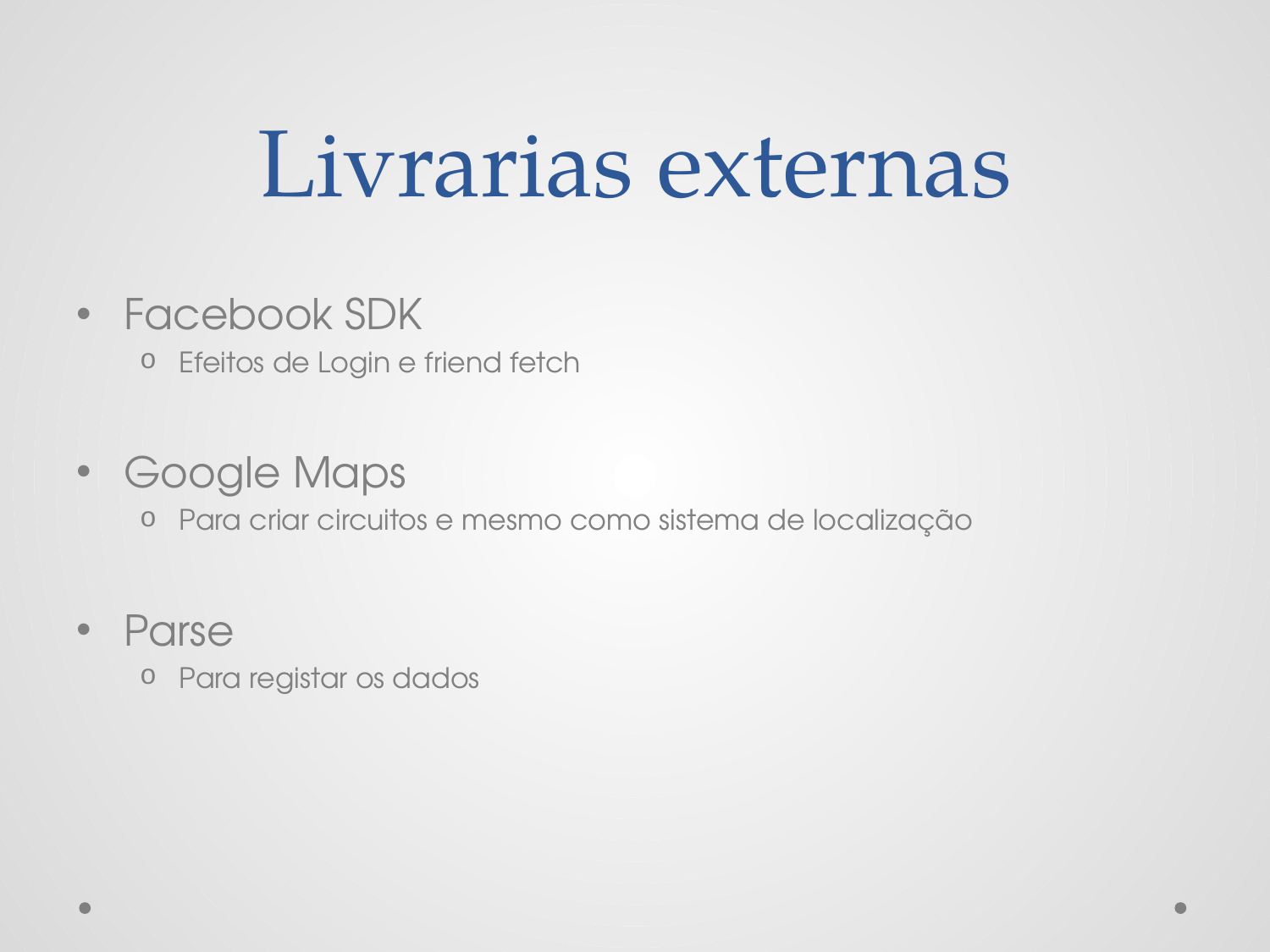

# Livrarias externas

Facebook SDK
Efeitos de Login e friend fetch

Google Maps
Para criar circuitos e mesmo como sistema de localização

Parse
Para registar os dados